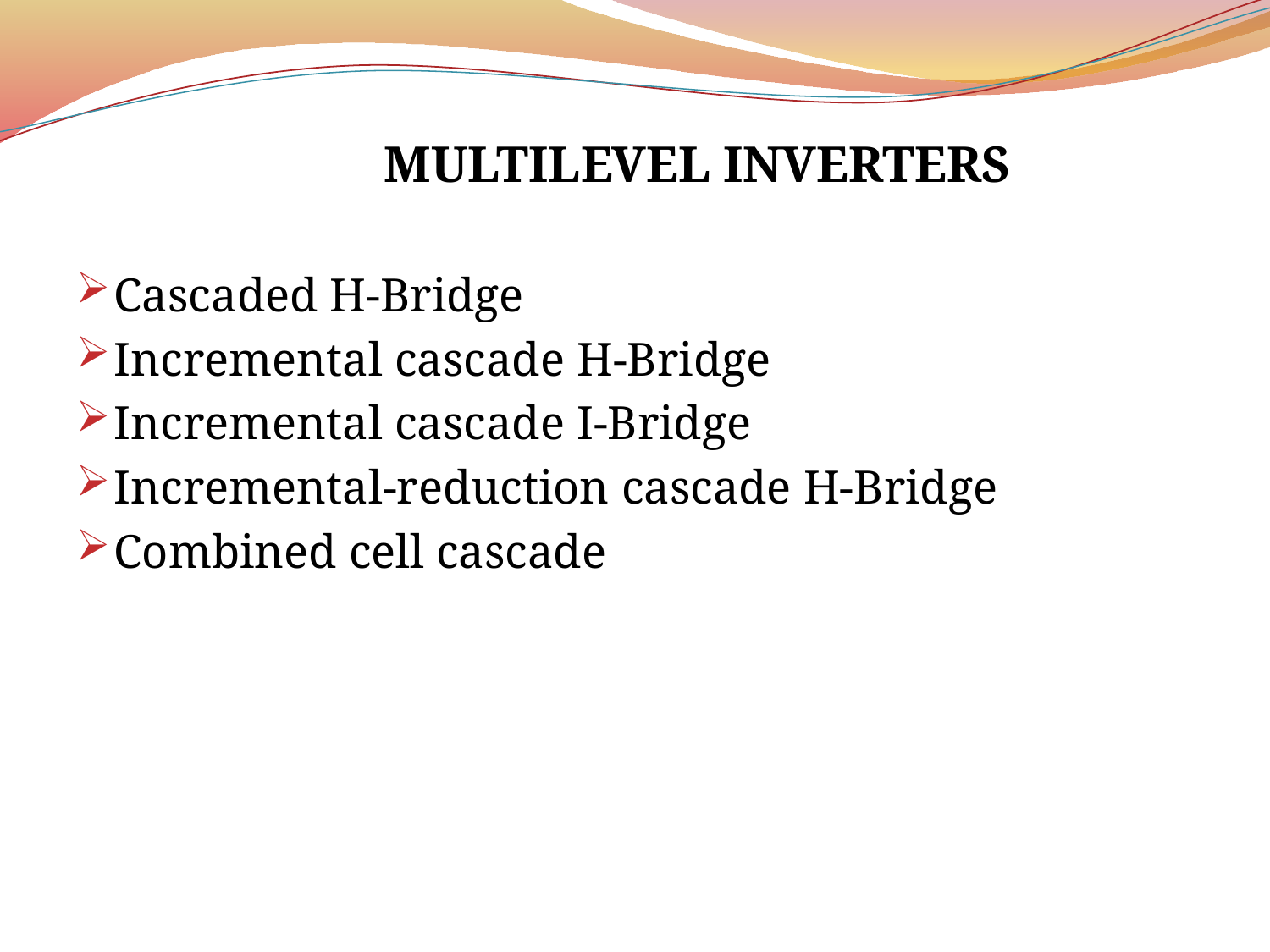

MULTILEVEL INVERTERS

Cascaded H-Bridge
Incremental cascade H-Bridge
Incremental cascade I-Bridge
Incremental-reduction cascade H-Bridge
Combined cell cascade